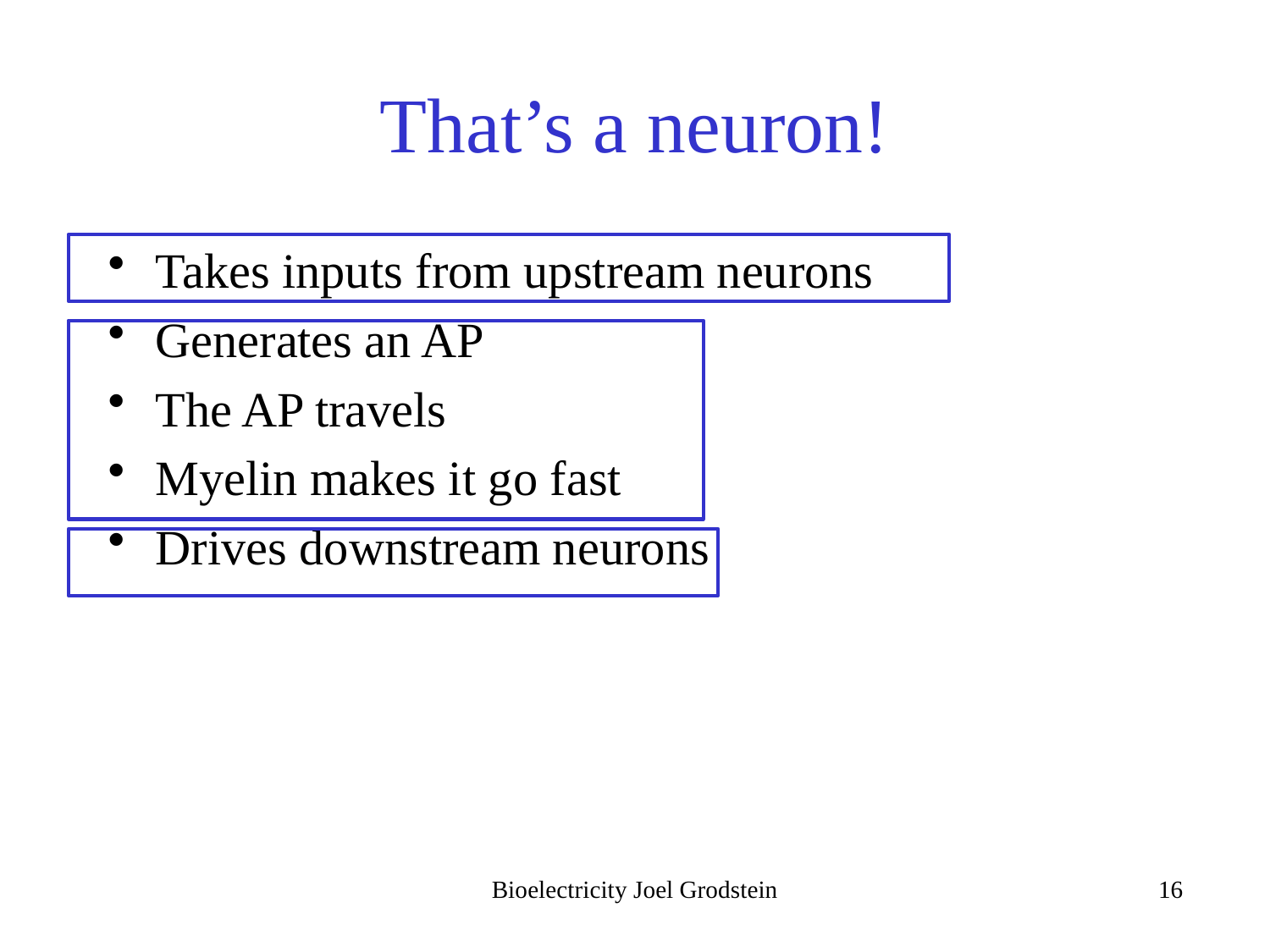

# That’s a neuron!
Takes inputs from upstream neurons
Generates an AP
The AP travels
Myelin makes it go fast
Drives downstream neurons

Bioelectricity Joel Grodstein